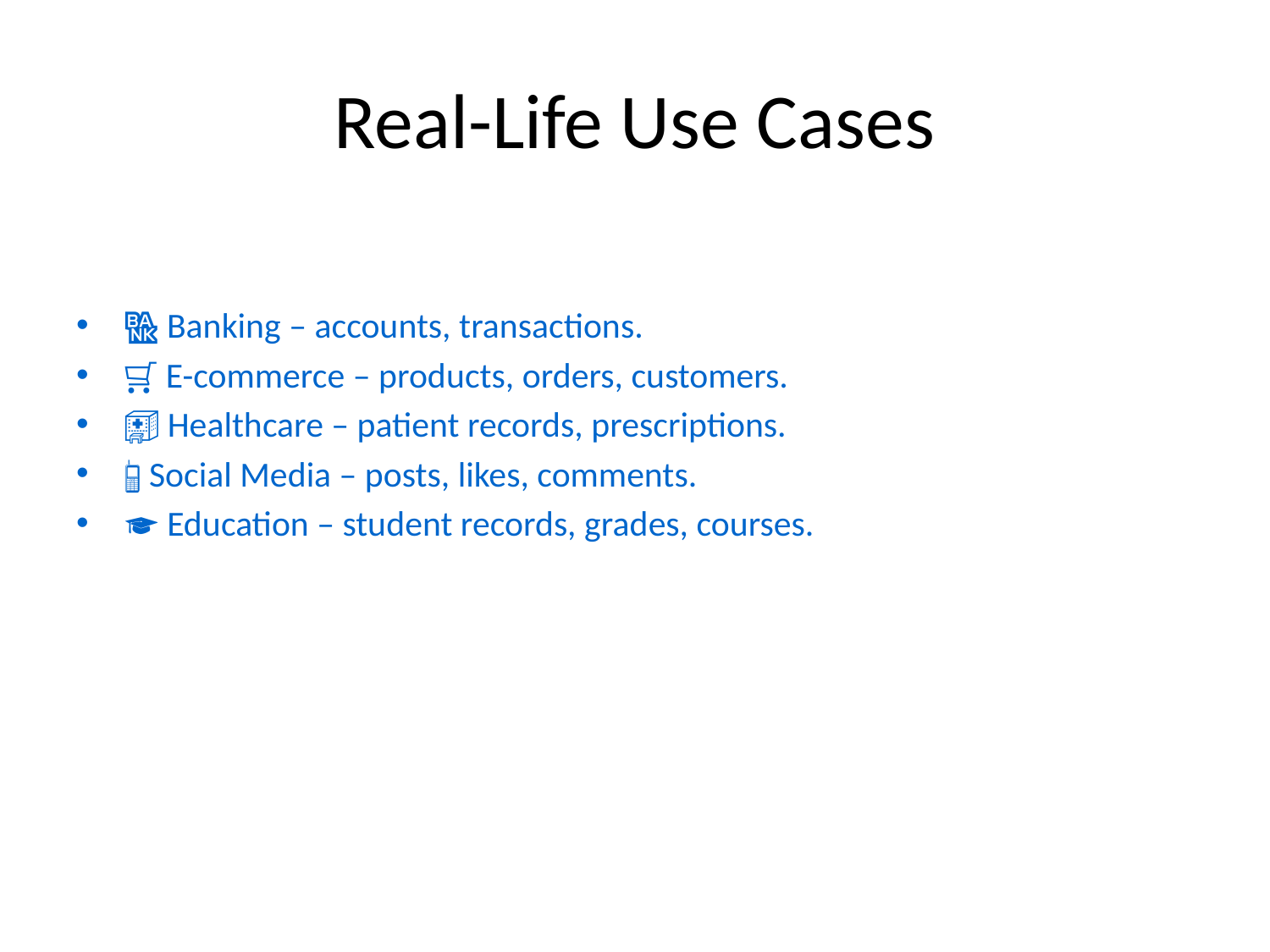

# Real-Life Use Cases

🏦 Banking – accounts, transactions.
🛒 E-commerce – products, orders, customers.
🏥 Healthcare – patient records, prescriptions.
📱 Social Media – posts, likes, comments.
🎓 Education – student records, grades, courses.